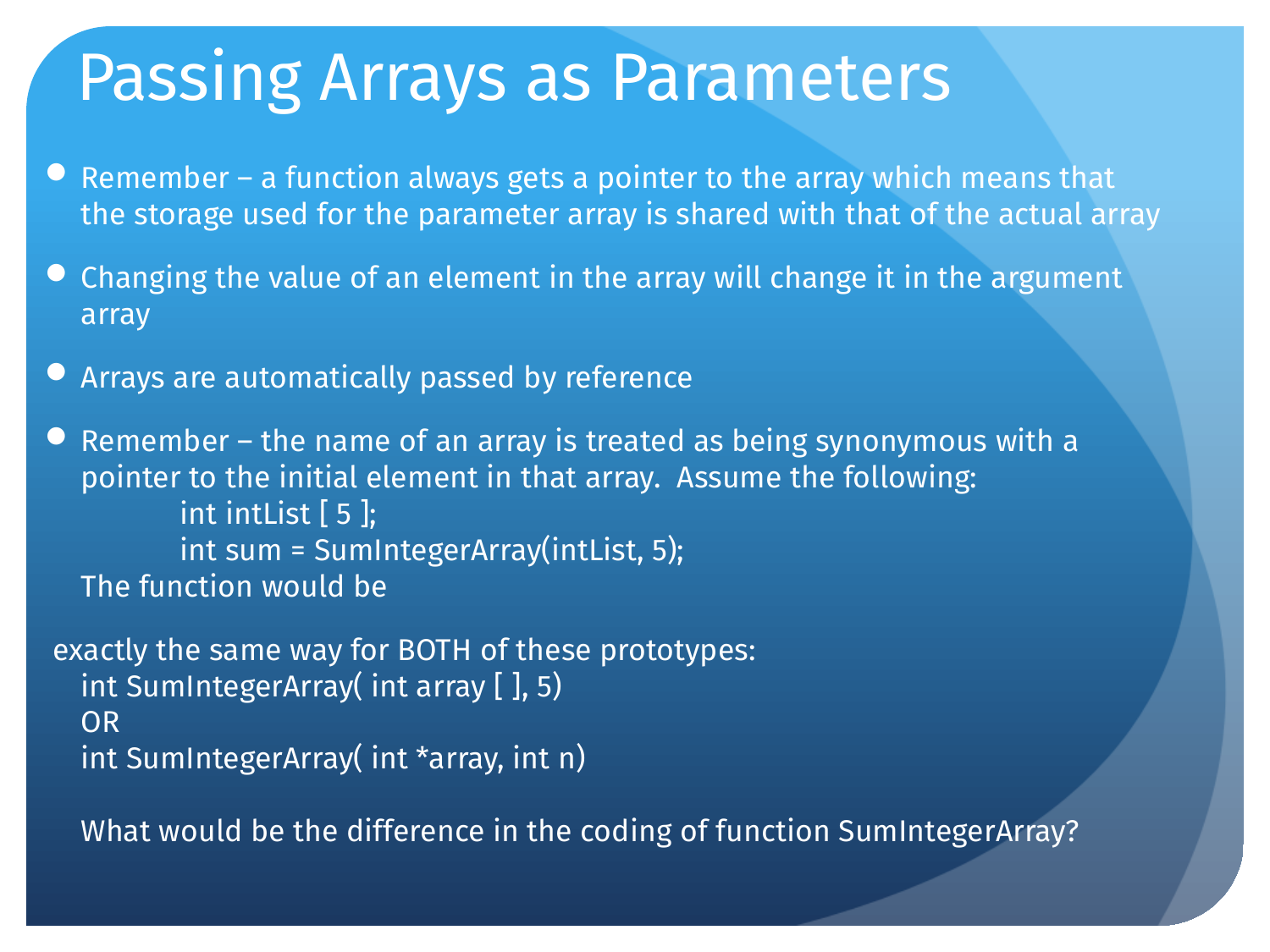

# Passing Arrays as Parameters
Remember – a function always gets a pointer to the array which means that the storage used for the parameter array is shared with that of the actual array
Changing the value of an element in the array will change it in the argument array
Arrays are automatically passed by reference
Remember – the name of an array is treated as being synonymous with a pointer to the initial element in that array.  Assume the following:
	int intList [ 5 ];
	int sum = SumIntegerArray(intList, 5);
The function would be
 exactly the same way for BOTH of these prototypes:
	int SumIntegerArray( int array [ ], 5)
				OR
	int SumIntegerArray( int *array, int n)
What would be the difference in the coding of function SumIntegerArray?